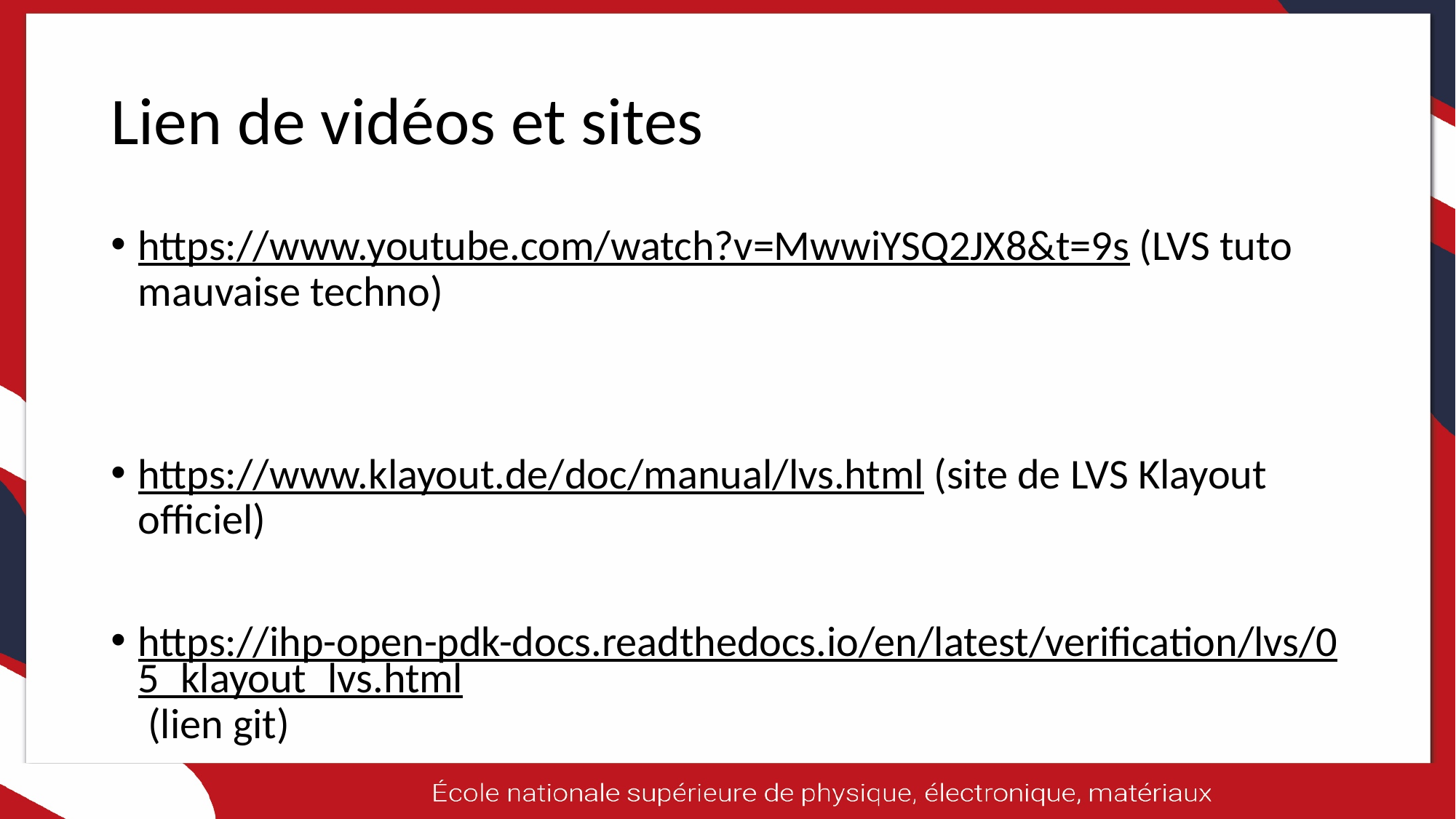

# Lien de vidéos et sites
https://www.youtube.com/watch?v=MwwiYSQ2JX8&t=9s (LVS tuto mauvaise techno)

https://www.klayout.de/doc/manual/lvs.html (site de LVS Klayout officiel)

https://ihp-open-pdk-docs.readthedocs.io/en/latest/verification/lvs/05_klayout_lvs.html (lien git)
13